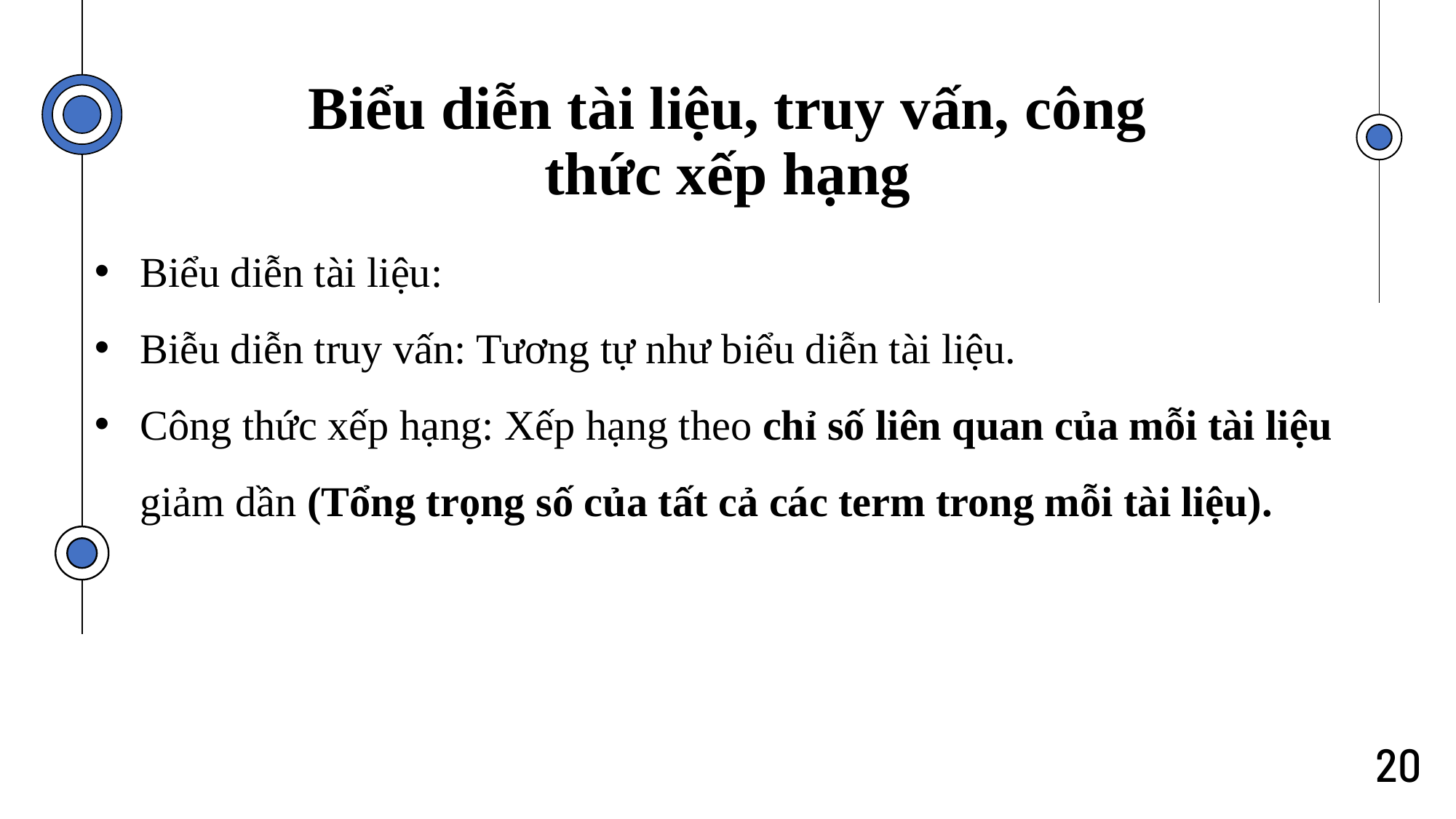

# Biểu diễn tài liệu, truy vấn, công thức xếp hạng
Biểu diễn tài liệu:
Biễu diễn truy vấn: Tương tự như biểu diễn tài liệu.
Công thức xếp hạng: Xếp hạng theo chỉ số liên quan của mỗi tài liệu giảm dần (Tổng trọng số của tất cả các term trong mỗi tài liệu).
20